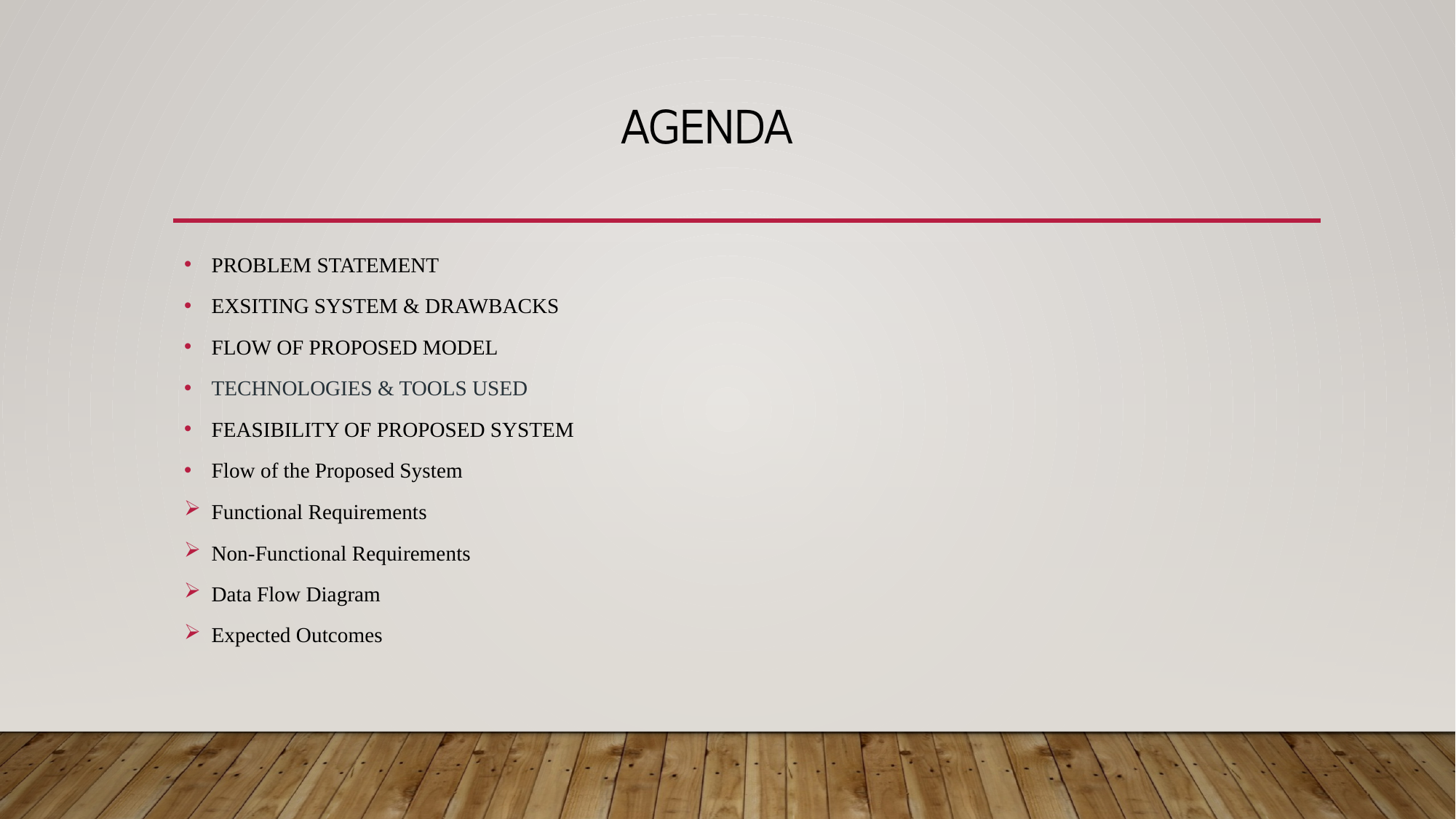

# AGENDA
PROBLEM STATEMENT
EXSITING SYSTEM & DRAWBACKS
FLOW OF PROPOSED MODEL
TECHNOLOGIES & TOOLS USED
FEASIBILITY OF PROPOSED SYSTEM
Flow of the Proposed System
Functional Requirements
Non-Functional Requirements
Data Flow Diagram
Expected Outcomes